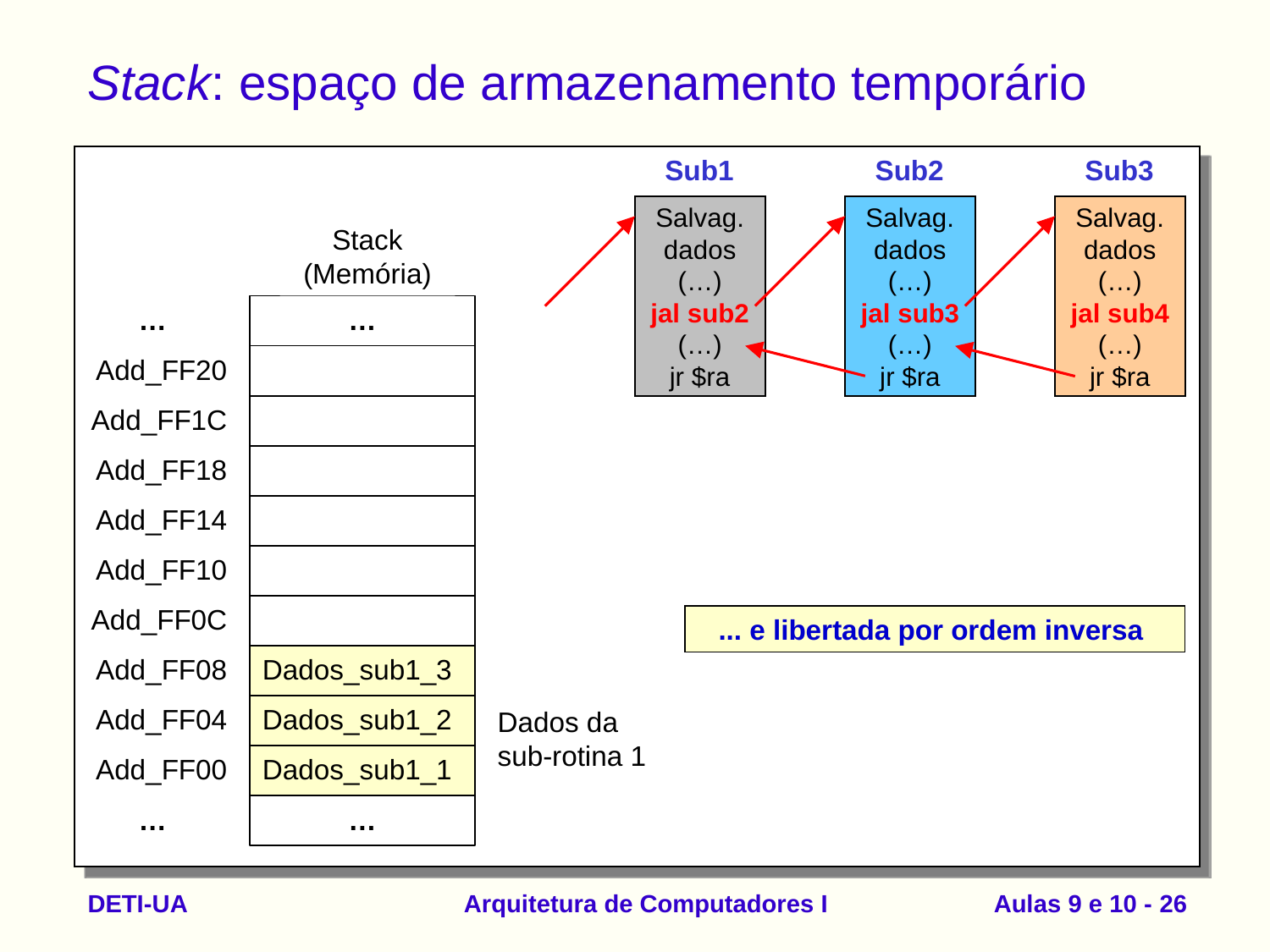

# Stack: espaço de armazenamento temporário
Sub1
Salvag.
dados
(…)
jal sub2
(…)
jr $ra
Sub2
Salvag.
dados
(…)
jal sub3
(…)
jr $ra
Sub3
Salvag.
dados
(…)
jal sub4
(…)
jr $ra
Stack
(Memória)
…
…
Add_FF20
Dados_sub3_4
Add_FF1C
Dados_sub3_3
Add_FF18
Dados_sub3_2
Add_FF14
Dados_sub3_1
Add_FF10
Dados_sub2_2
Add_FF0C
Dados_sub2_1
Add_FF08
Dados_sub1_3
Add_FF04
Dados_sub1_2
Add_FF00
Dados_sub1_1
…
…

Dados da
sub-rotina 3

Dados da
sub-rotina 2
... e libertada por ordem inversa
Dados da
sub-rotina 1
DETI-UA
Arquitetura de Computadores I
Aulas 9 e 10 - 26